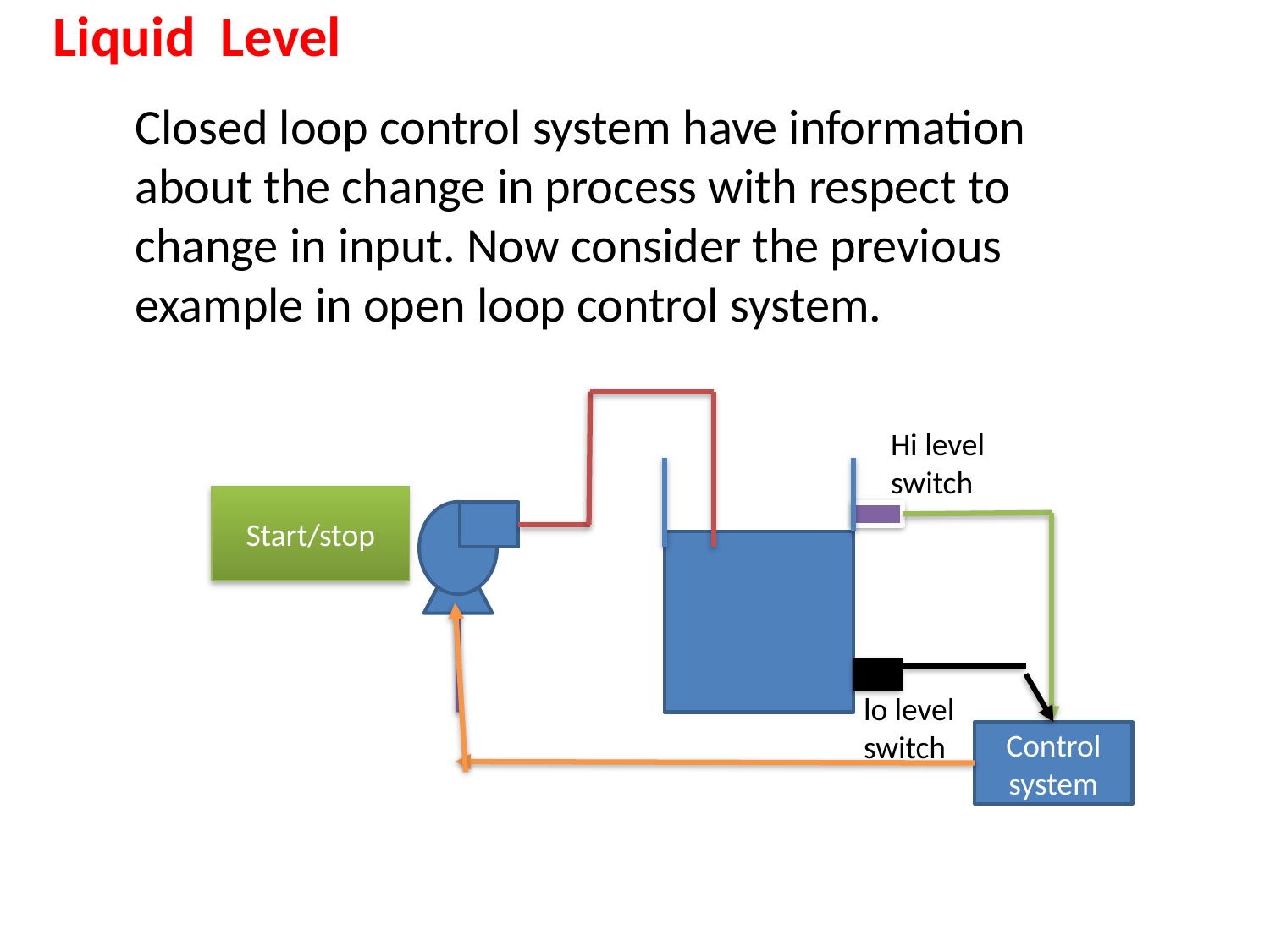

# Liquid  Level
Closed loop control system have information about the change in process with respect to change in input. Now consider the previous example in open loop control system.

Hi level switch
Start/stop

lo level switch
Control system